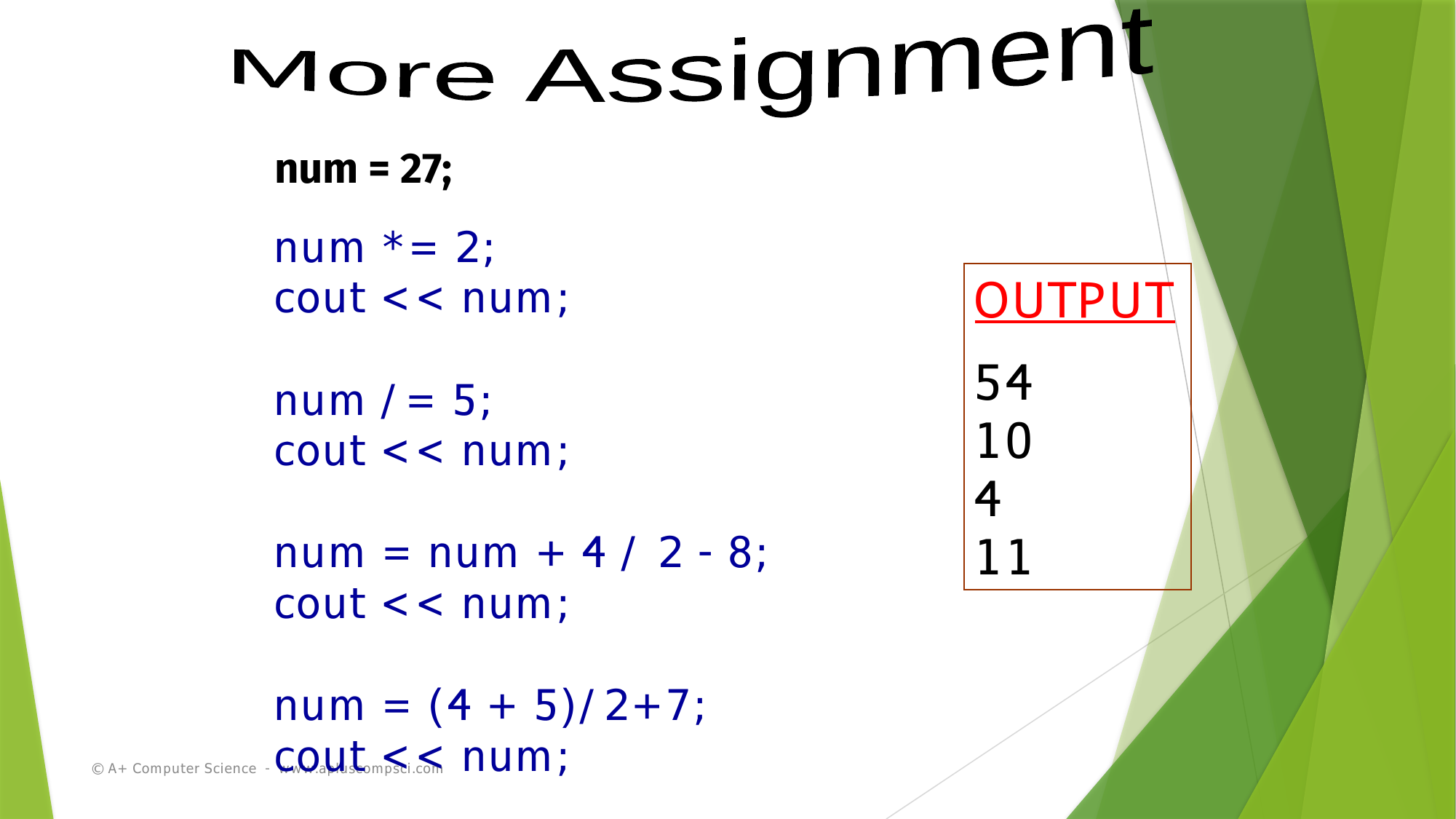

More Assignment
num = 27;
num *= 2;
cout << num;

num /= 5;
cout << num;

num = num + 4 / 2 - 8;
cout << num;

num = (4 + 5)/2+7;
cout << num;
OUTPUT
54
10
4
11

© A+ Computer Science  -  www.apluscompsci.com